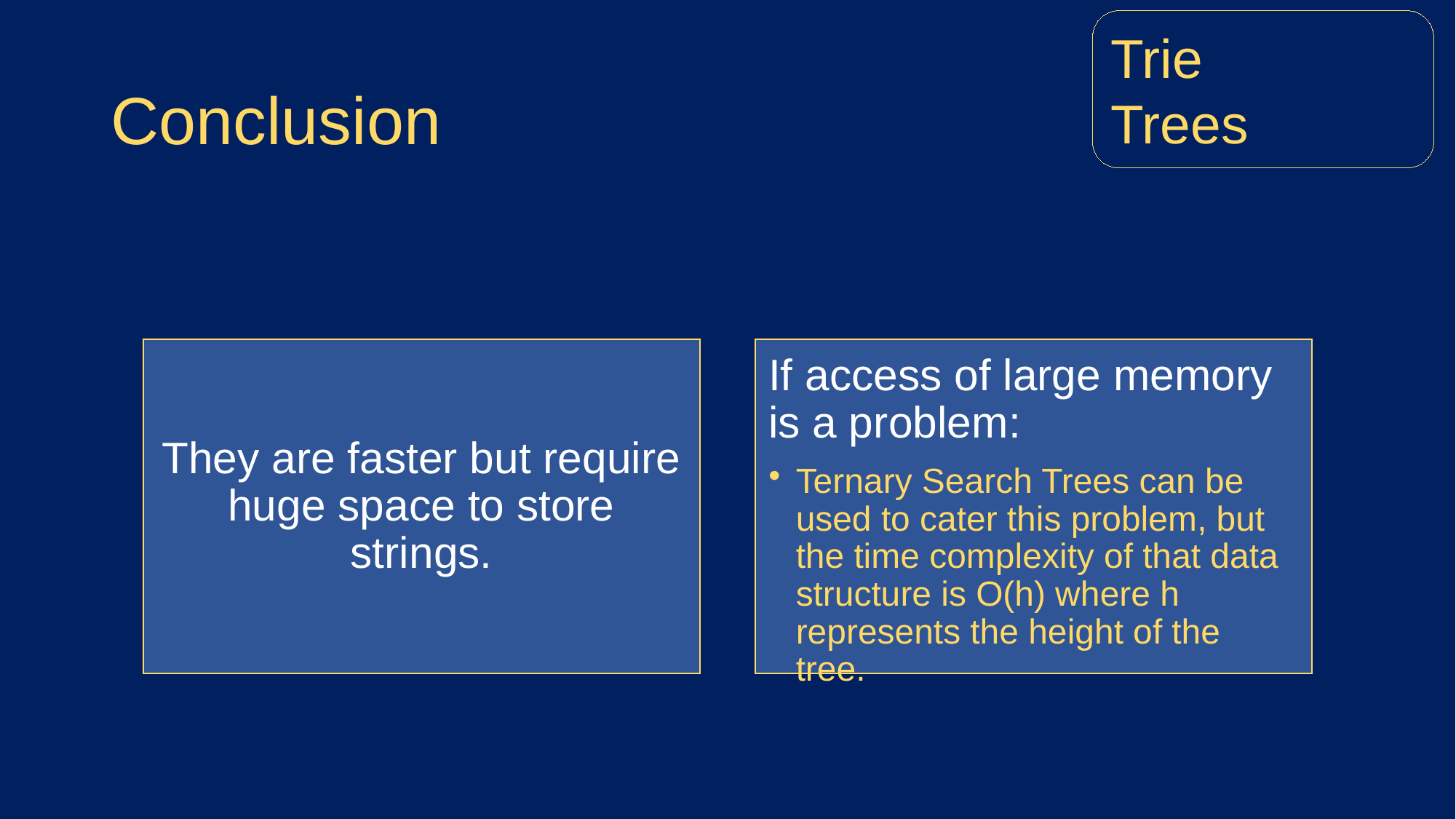

Trie
Trees
# Conclusion
They are faster but require huge space to store strings.
If access of large memory is a problem:
Ternary Search Trees can be used to cater this problem, but the time complexity of that data structure is O(h) where h represents the height of the tree.